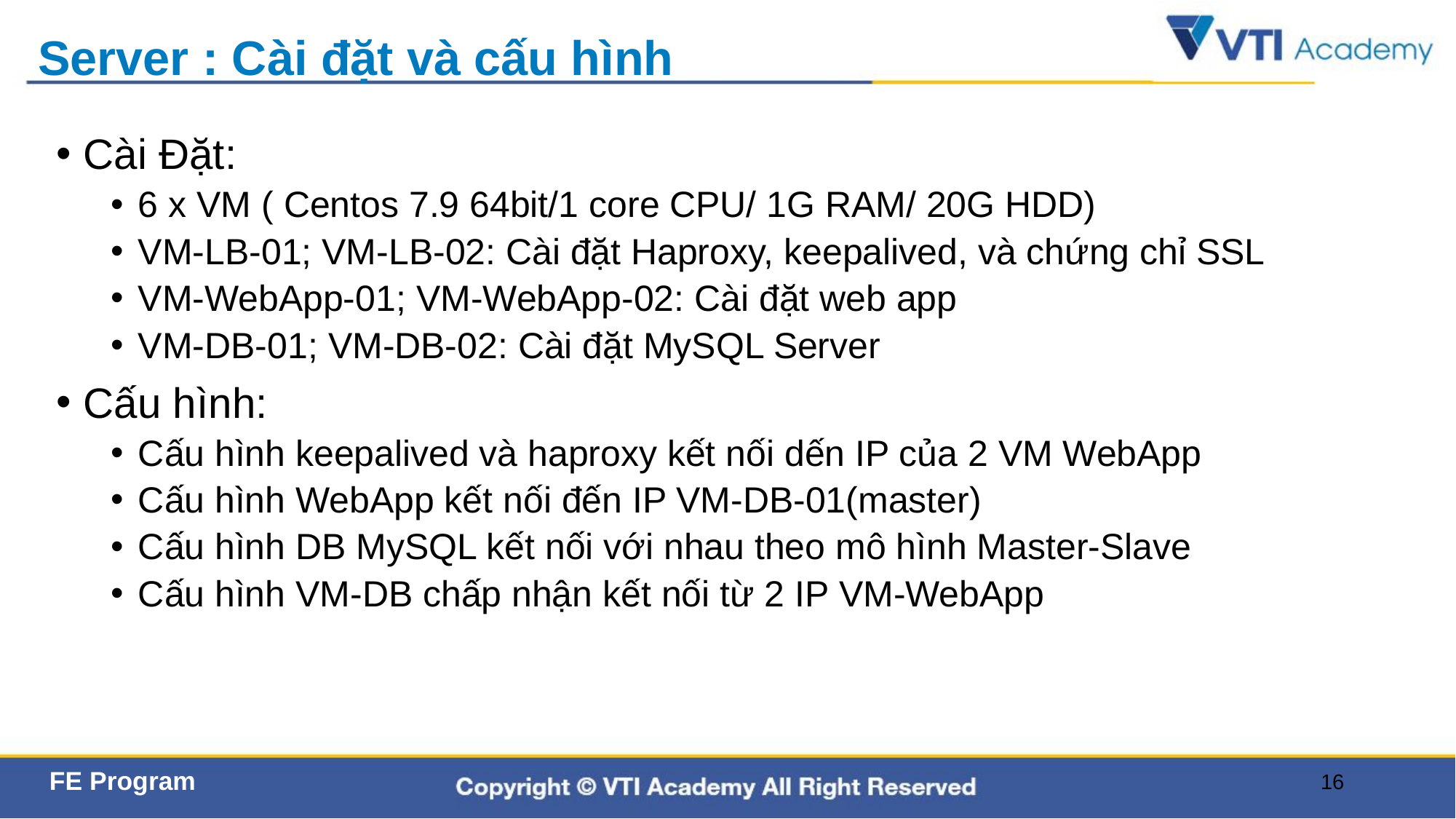

# Server : Cài đặt và cấu hình
Cài Đặt:
6 x VM ( Centos 7.9 64bit/1 core CPU/ 1G RAM/ 20G HDD)
VM-LB-01; VM-LB-02: Cài đặt Haproxy, keepalived, và chứng chỉ SSL
VM-WebApp-01; VM-WebApp-02: Cài đặt web app
VM-DB-01; VM-DB-02: Cài đặt MySQL Server
Cấu hình:
Cấu hình keepalived và haproxy kết nối dến IP của 2 VM WebApp
Cấu hình WebApp kết nối đến IP VM-DB-01(master)
Cấu hình DB MySQL kết nối với nhau theo mô hình Master-Slave
Cấu hình VM-DB chấp nhận kết nối từ 2 IP VM-WebApp

16